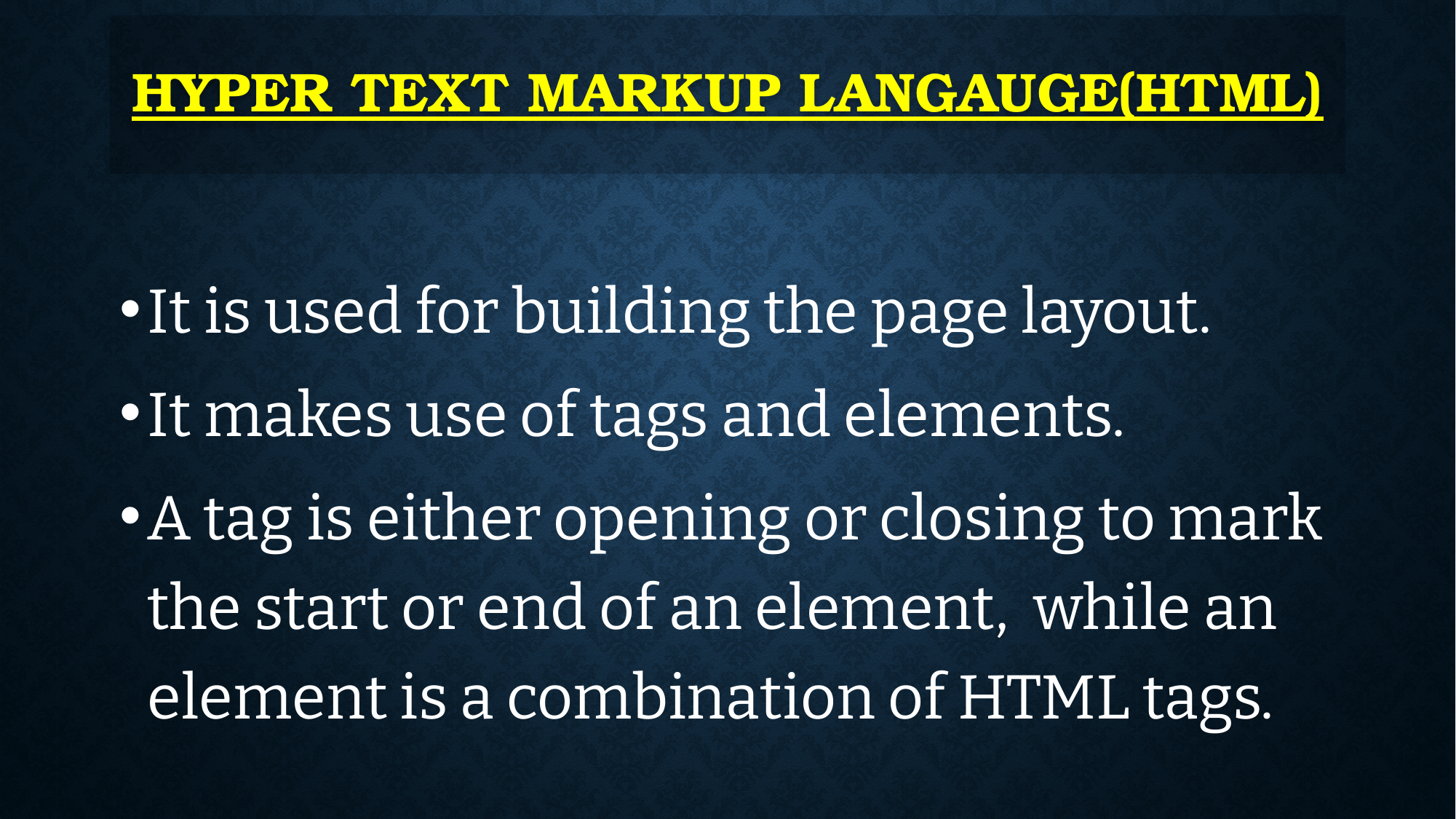

# HYPER TEXT MARKUP LANGAUGE(HTML)
It is used for building the page layout.
It makes use of tags and elements.
A tag is either opening or closing to mark the start or end of an element,  while an element is a combination of HTML tags.